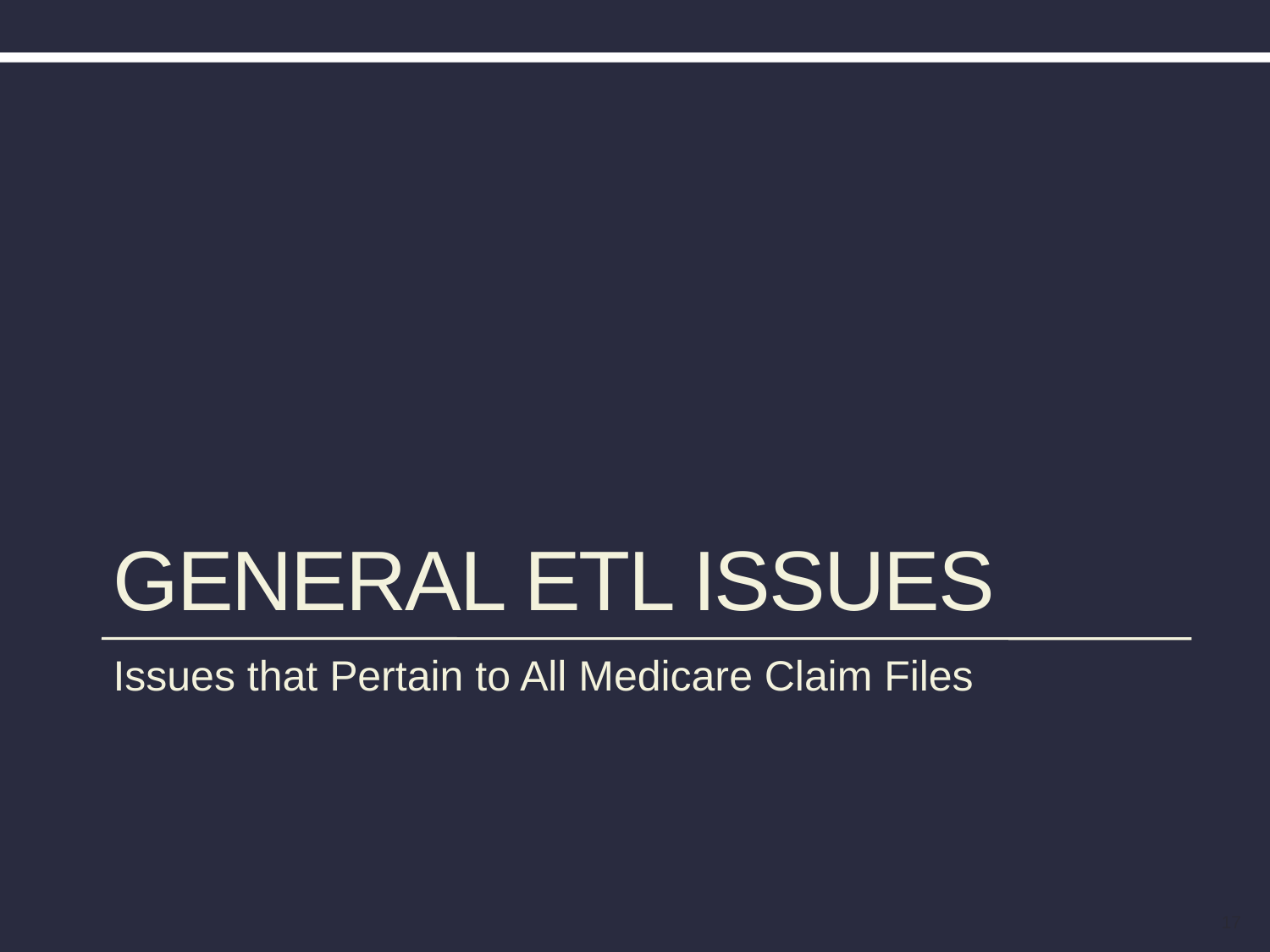

# General etl Issues
Issues that Pertain to All Medicare Claim Files